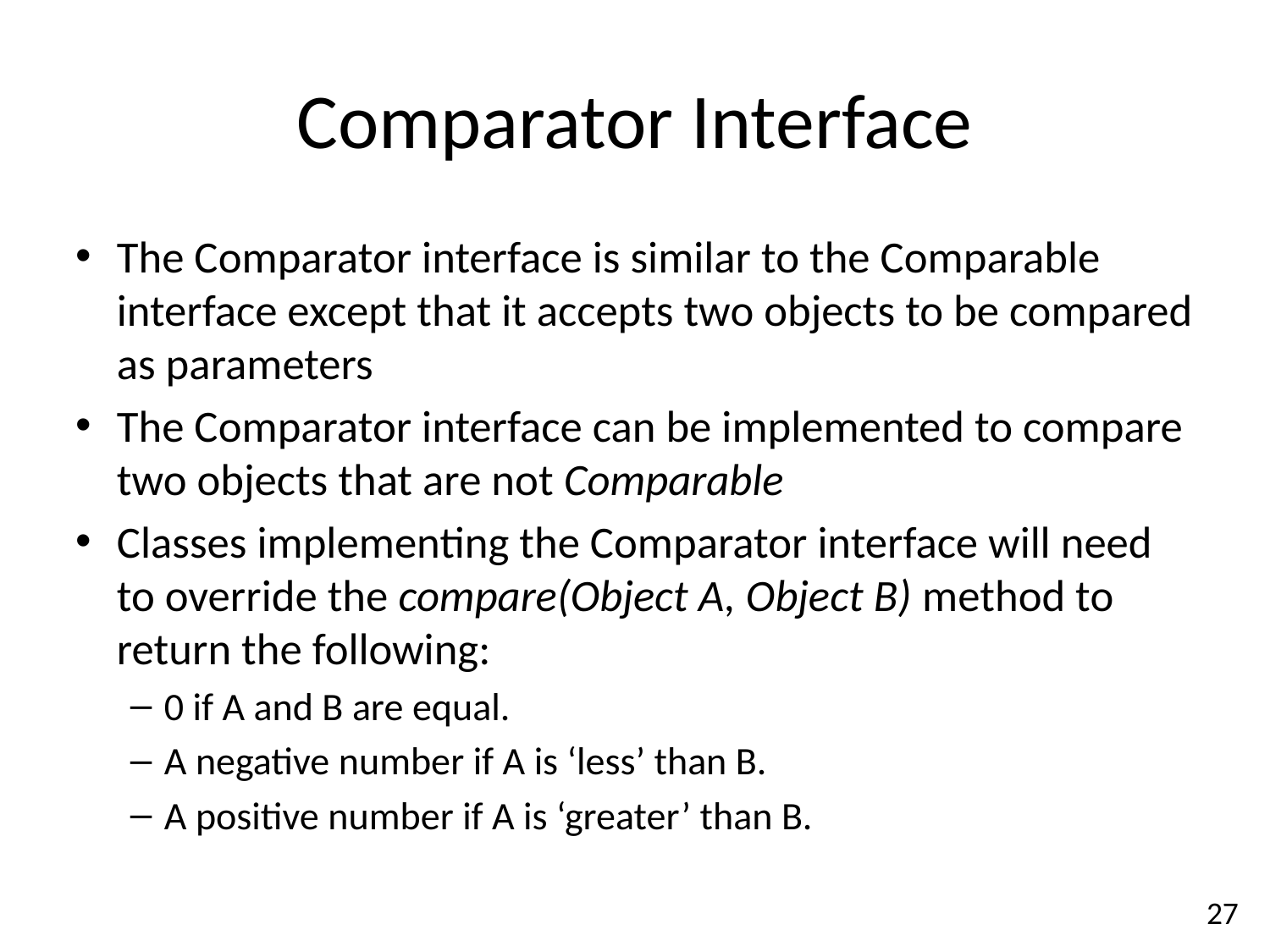

Comparator Interface
The Comparator interface is similar to the Comparable interface except that it accepts two objects to be compared as parameters
The Comparator interface can be implemented to compare two objects that are not Comparable
Classes implementing the Comparator interface will need to override the compare(Object A, Object B) method to return the following:
0 if A and B are equal.
A negative number if A is ‘less’ than B.
A positive number if A is ‘greater’ than B.

27